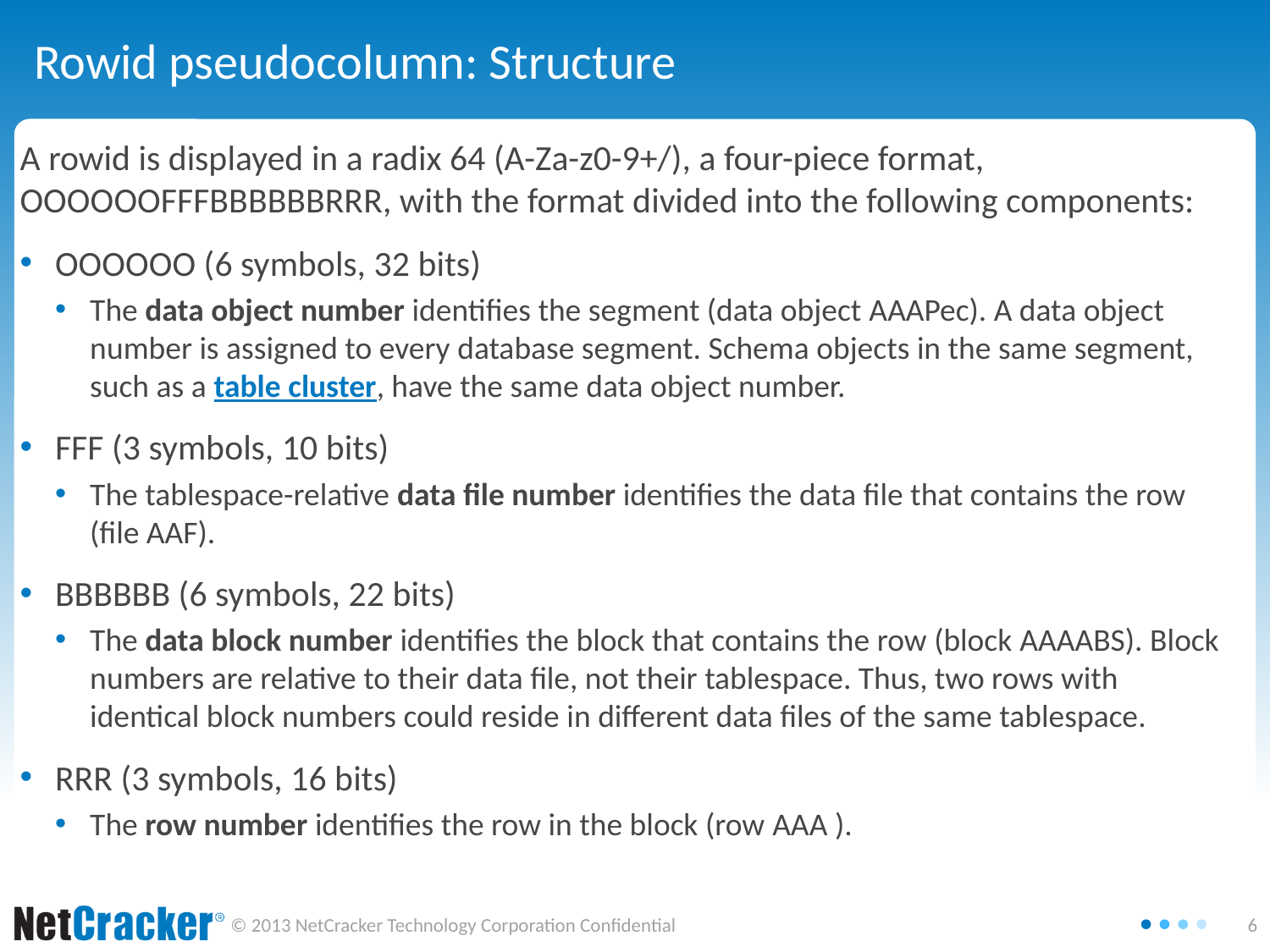

# Rowid pseudocolumn: Structure
A rowid is displayed in a radix 64 (A-Za-z0-9+/), a four-piece format,  OOOOOOFFFBBBBBBRRR, with the format divided into the following components:
OOOOOO (6 symbols, 32 bits)
The data object number identifies the segment (data object AAAPec). A data object number is assigned to every database segment. Schema objects in the same segment, such as a table cluster, have the same data object number.
FFF (3 symbols, 10 bits)
The tablespace-relative data file number identifies the data file that contains the row (file AAF).
BBBBBB (6 symbols, 22 bits)
The data block number identifies the block that contains the row (block AAAABS). Block numbers are relative to their data file, not their tablespace. Thus, two rows with identical block numbers could reside in different data files of the same tablespace.
RRR (3 symbols, 16 bits)
The row number identifies the row in the block (row AAA ).